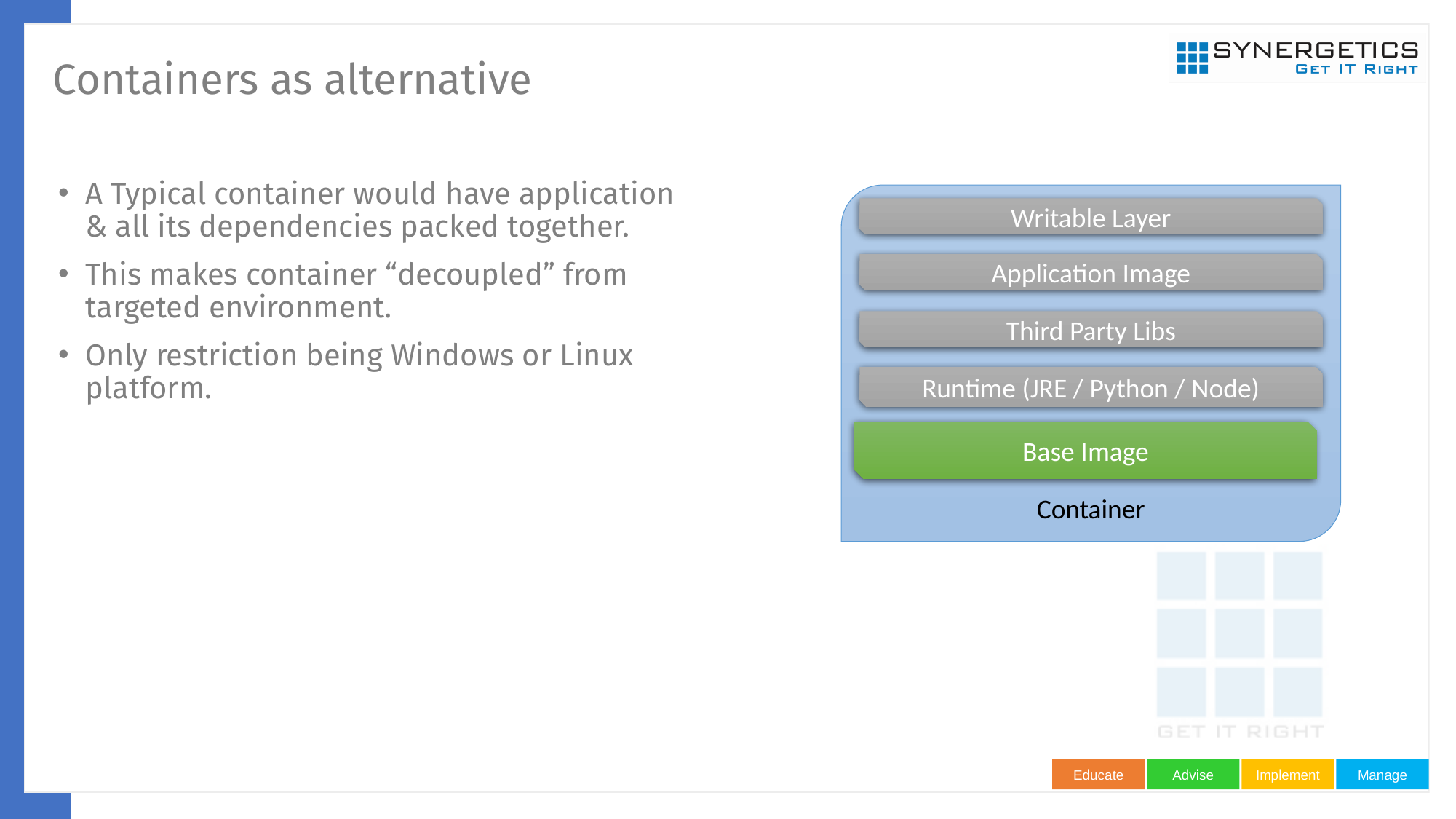

# Containers as alternative
A Typical container would have application & all its dependencies packed together.
This makes container “decoupled” from targeted environment.
Only restriction being Windows or Linux platform.
Container
Writable Layer
Application Image
Third Party Libs
Runtime (JRE / Python / Node)
Base Image